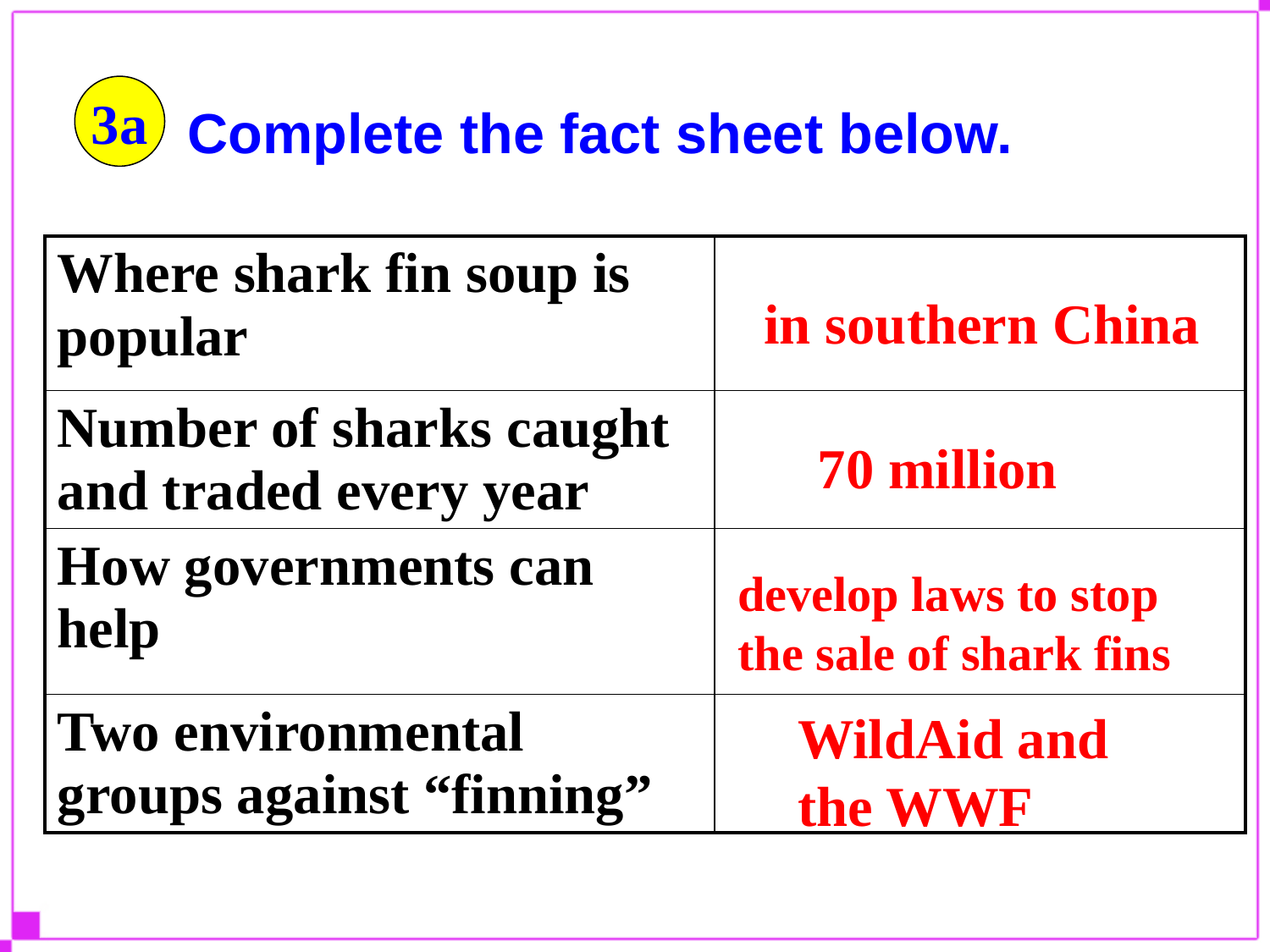

3a
Complete the fact sheet below.
| Where shark fin soup is popular |  |
| --- | --- |
| Number of sharks caught and traded every year |  |
| How governments can help |  |
| Two environmental groups against “finning” |  |
in southern China
70 million
develop laws to stop the sale of shark fins
WildAid and the WWF